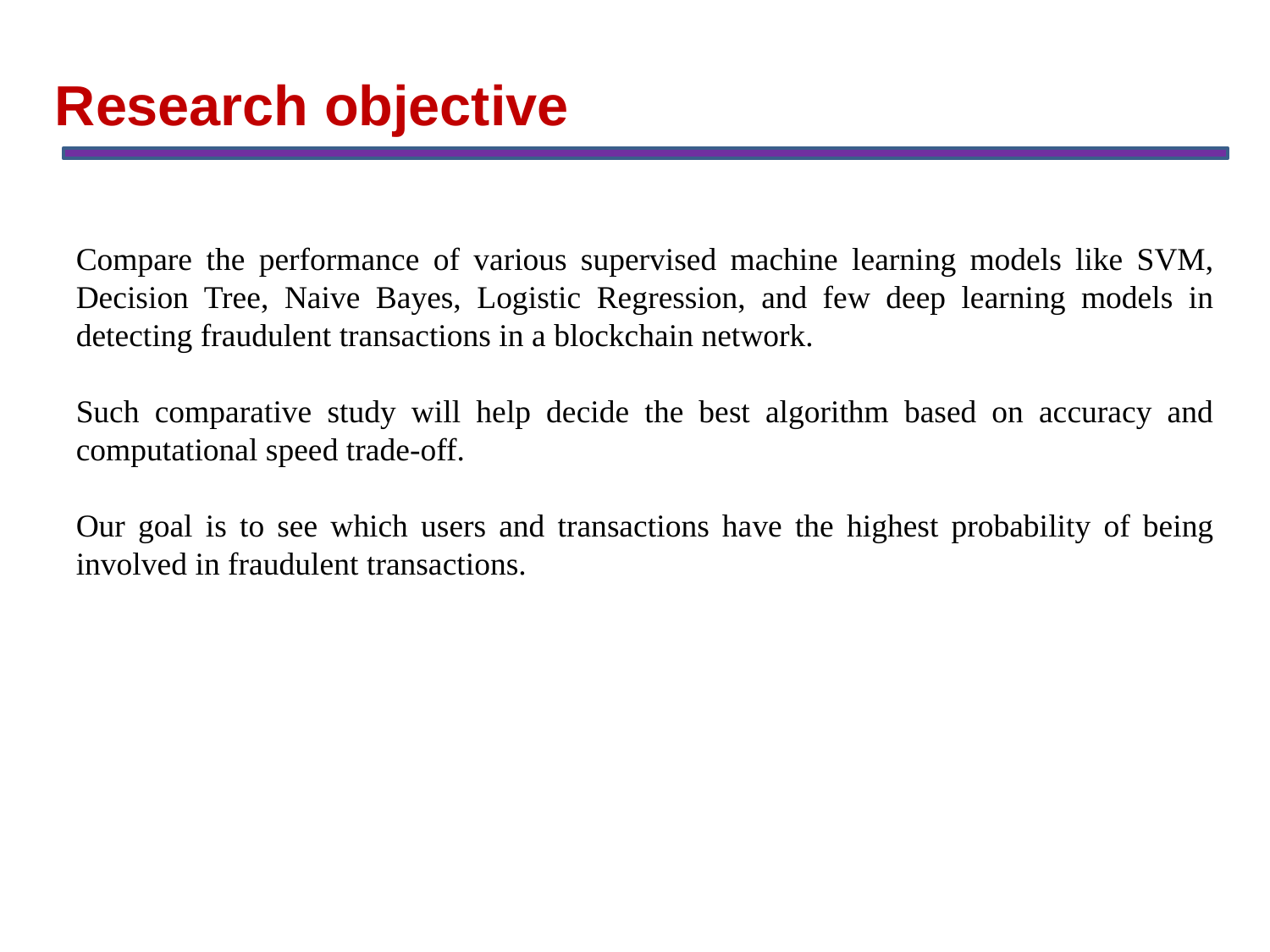

Research objective

Compare the performance of various supervised machine learning models like SVM, Decision Tree, Naive Bayes, Logistic Regression, and few deep learning models in detecting fraudulent transactions in a blockchain network.

Such comparative study will help decide the best algorithm based on accuracy and computational speed trade-off.

Our goal is to see which users and transactions have the highest probability of being involved in fraudulent transactions.